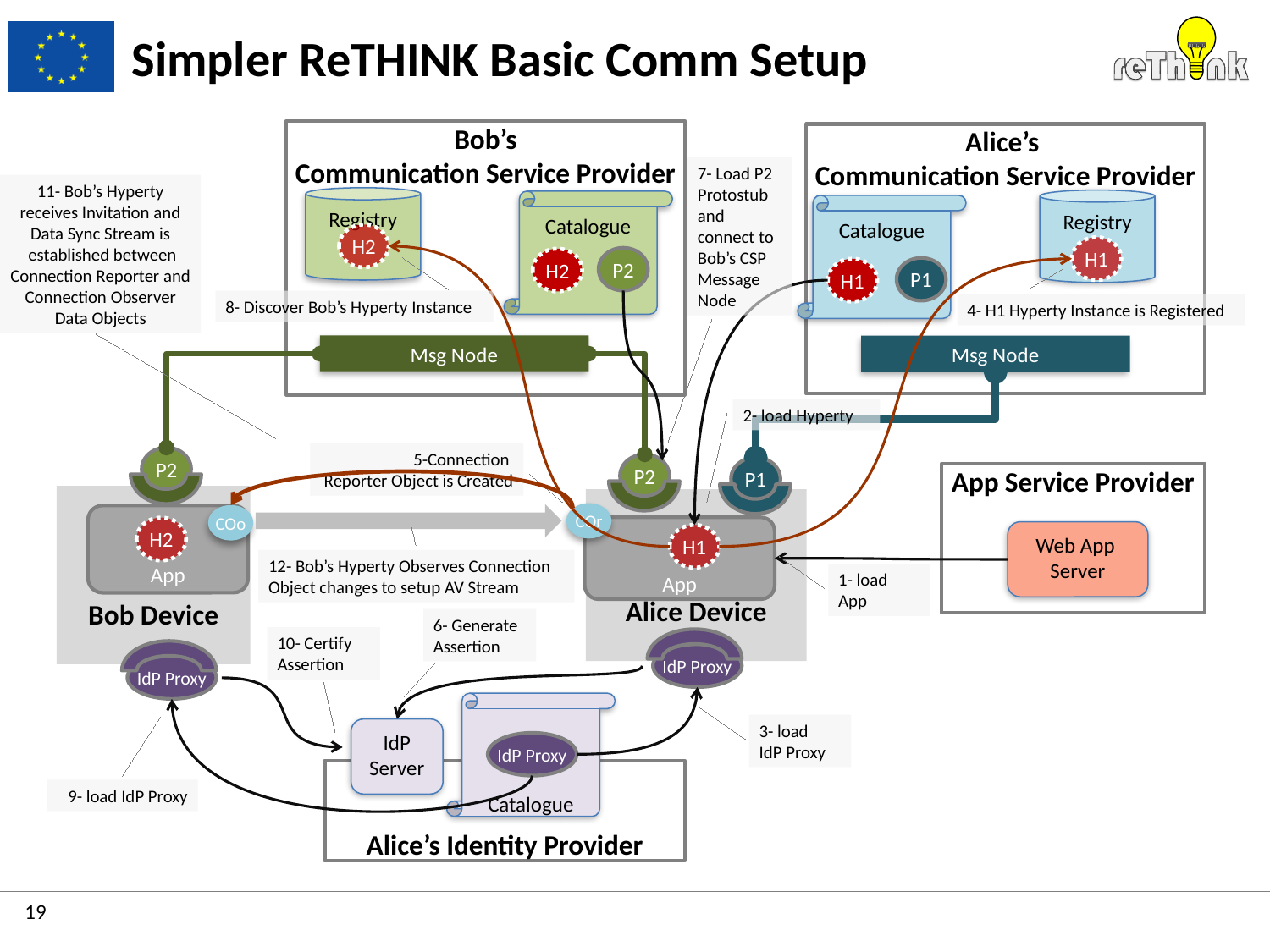

Simpler ReTHINK Basic Comm Setup
Bob’s
Communication Service Provider
Alice’s
Communication Service Provider
7- Load P2
Protostub and  connect to Bob’s CSP Message Node
11- Bob’s Hyperty receives Invitation and Data Sync Stream is
 established between Connection Reporter and Connection Observer Data Objects
Registry
Registry
H1
Catalogue
Catalogue
P1
H1
H2
P2
H2
8- Discover Bob’s Hyperty Instance
4- H1 Hyperty Instance is Registered
Msg Node
Msg Node
2- load Hyperty
5-Connection
Reporter Object is Created

P2

P2

P1
App Service Provider
Bob Device

Alice Device
COr

COo
App
App
H2
Web App
Server
H1
12- Bob’s Hyperty Observes Connection Object changes to setup AV Stream
1- load App
6- Generate
Assertion
10- Certify
Assertion

IdP Proxy
IdP Proxy
Catalogue
3- load
IdP Proxy
IdP
Server
IdP Proxy
Alice’s Identity Provider
9- load IdP Proxy